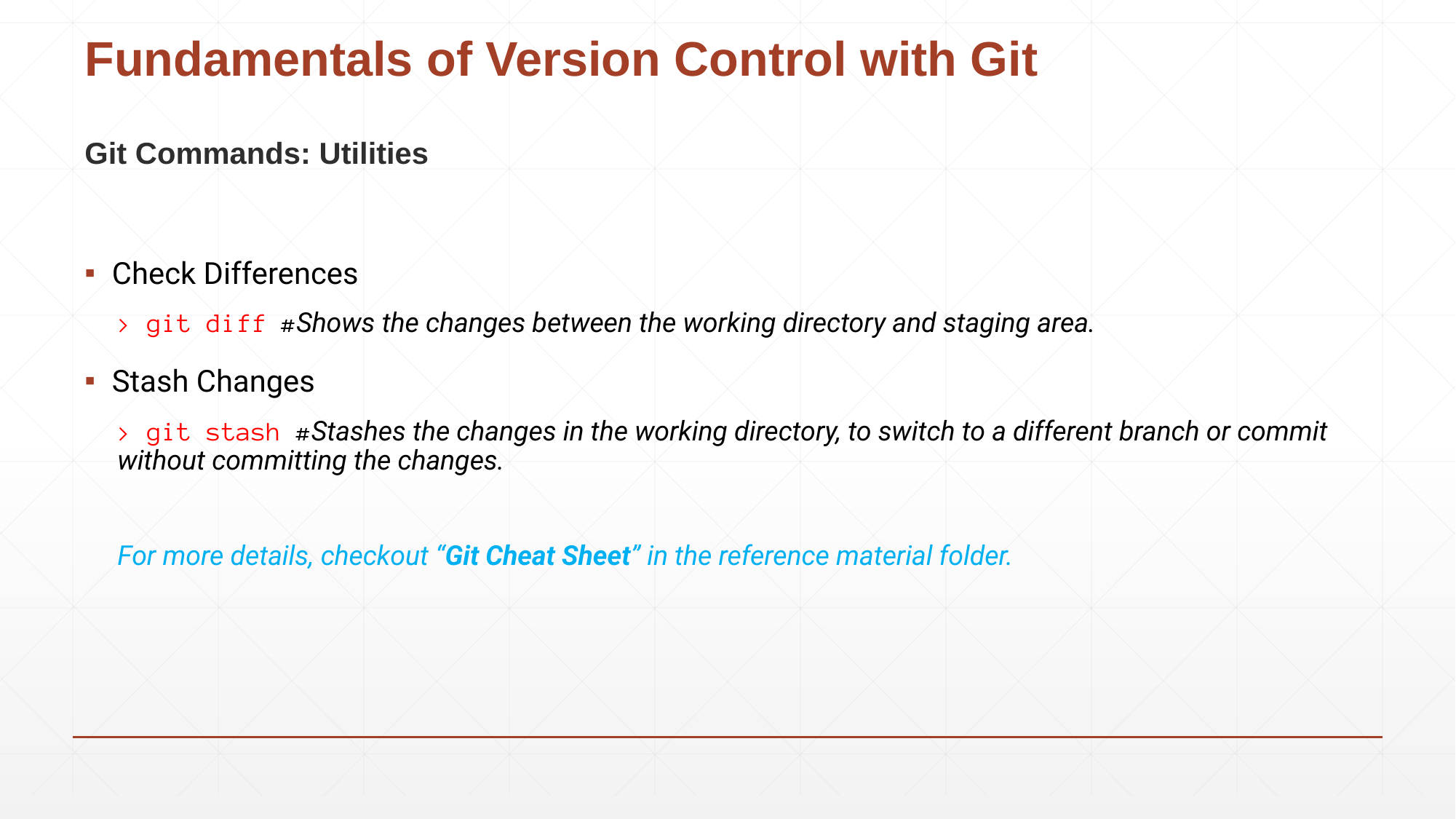

# Fundamentals of Version Control with Git
Git Commands: Utilities

Check Differences
> git diff #Shows the changes between the working directory and staging area.
Stash Changes
> git stash #Stashes the changes in the working directory, to switch to a different branch or commit without committing the changes.

For more details, checkout “Git Cheat Sheet” in the reference material folder.